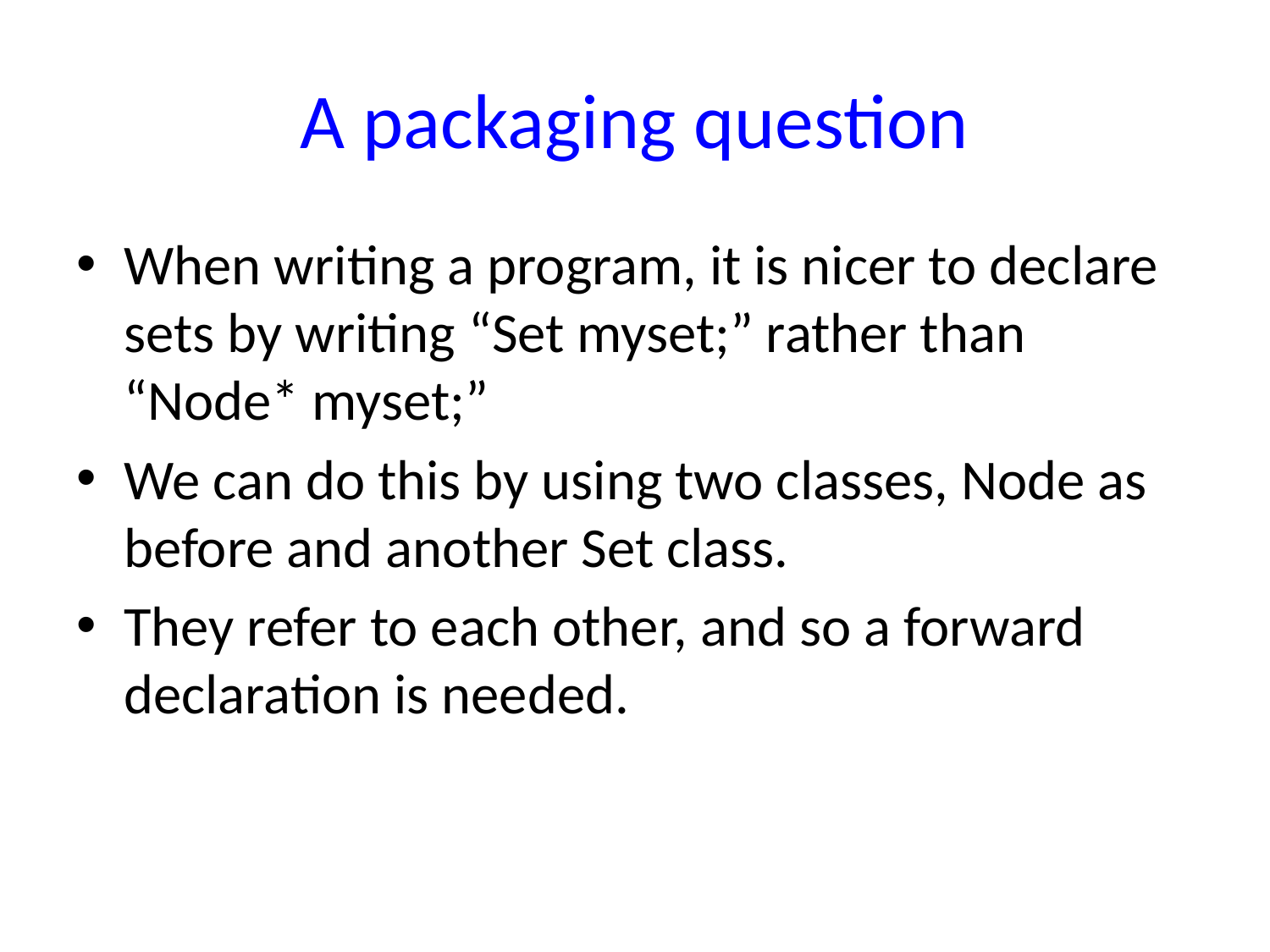

# A packaging question
When writing a program, it is nicer to declare sets by writing “Set myset;” rather than “Node* myset;”
We can do this by using two classes, Node as before and another Set class.
They refer to each other, and so a forward declaration is needed.